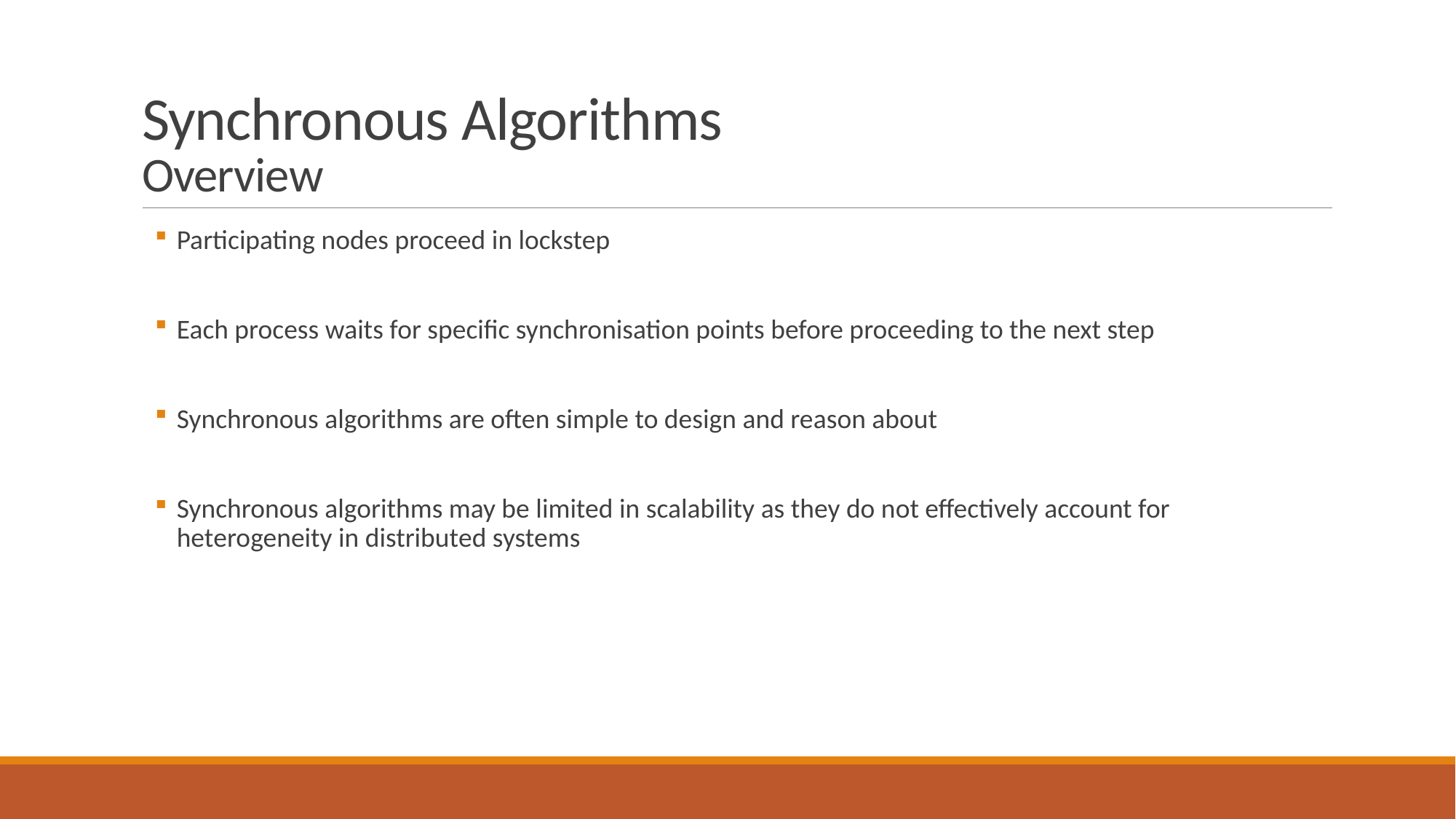

# Synchronous Algorithms Overview
Participating nodes proceed in lockstep

Each process waits for specific synchronisation points before proceeding to the next step

Synchronous algorithms are often simple to design and reason about

Synchronous algorithms may be limited in scalability as they do not effectively account for heterogeneity in distributed systems